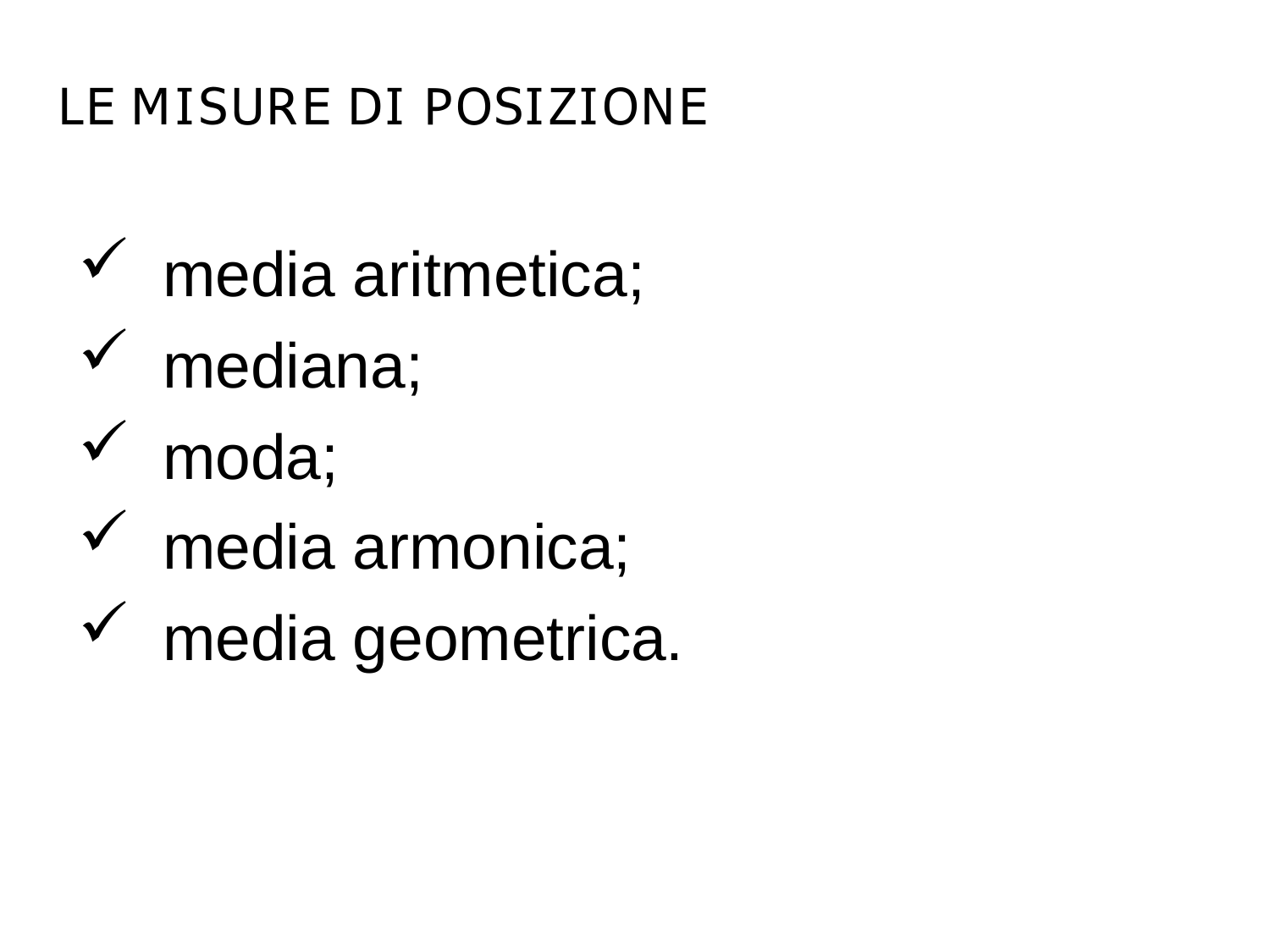

LE MISURE DI POSIZIONE
media aritmetica;
mediana;
moda;
media armonica;
media geometrica.